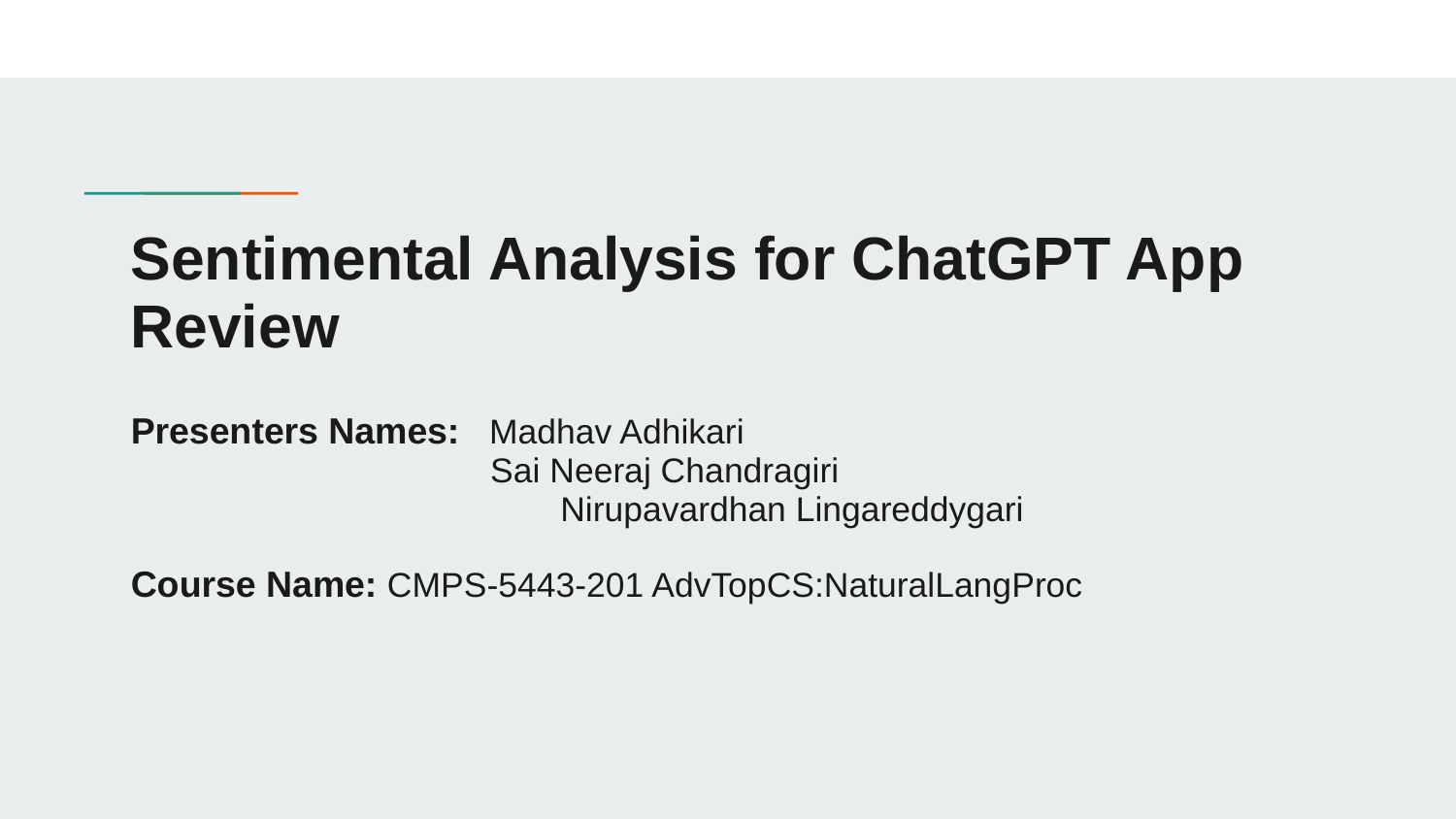

# Sentimental Analysis for ChatGPT App Review
Presenters Names:   Madhav Adhikari
                                      Sai Neeraj Chandragiri
	                              Nirupavardhan Lingareddygari

Course Name: CMPS-5443-201 AdvTopCS:NaturalLangProc